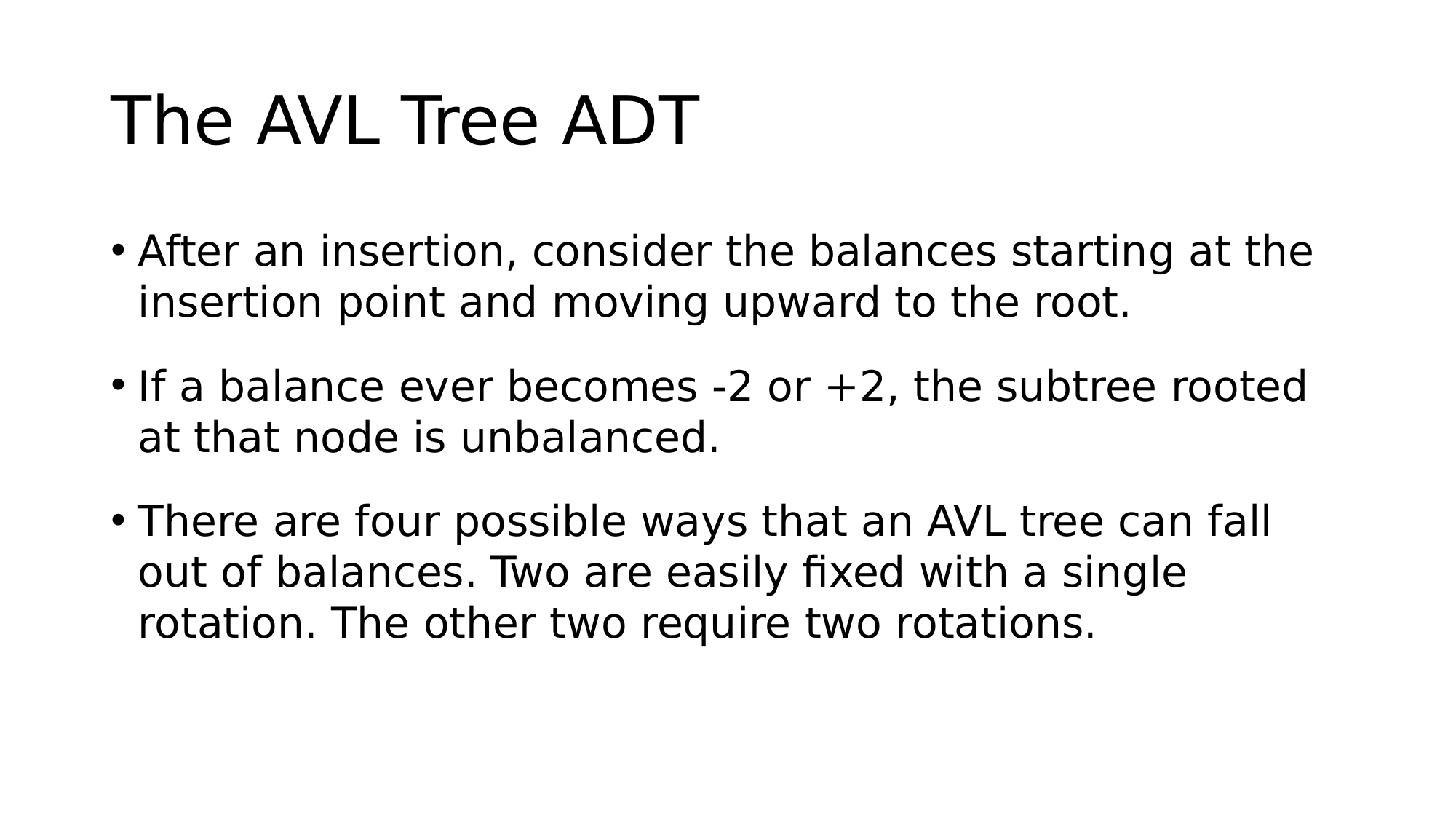

# The AVL Tree ADT
After an insertion, consider the balances starting at the insertion point and moving upward to the root.
If a balance ever becomes -2 or +2, the subtree rooted at that node is unbalanced.
There are four possible ways that an AVL tree can fall out of balances. Two are easily fixed with a single rotation. The other two require two rotations.